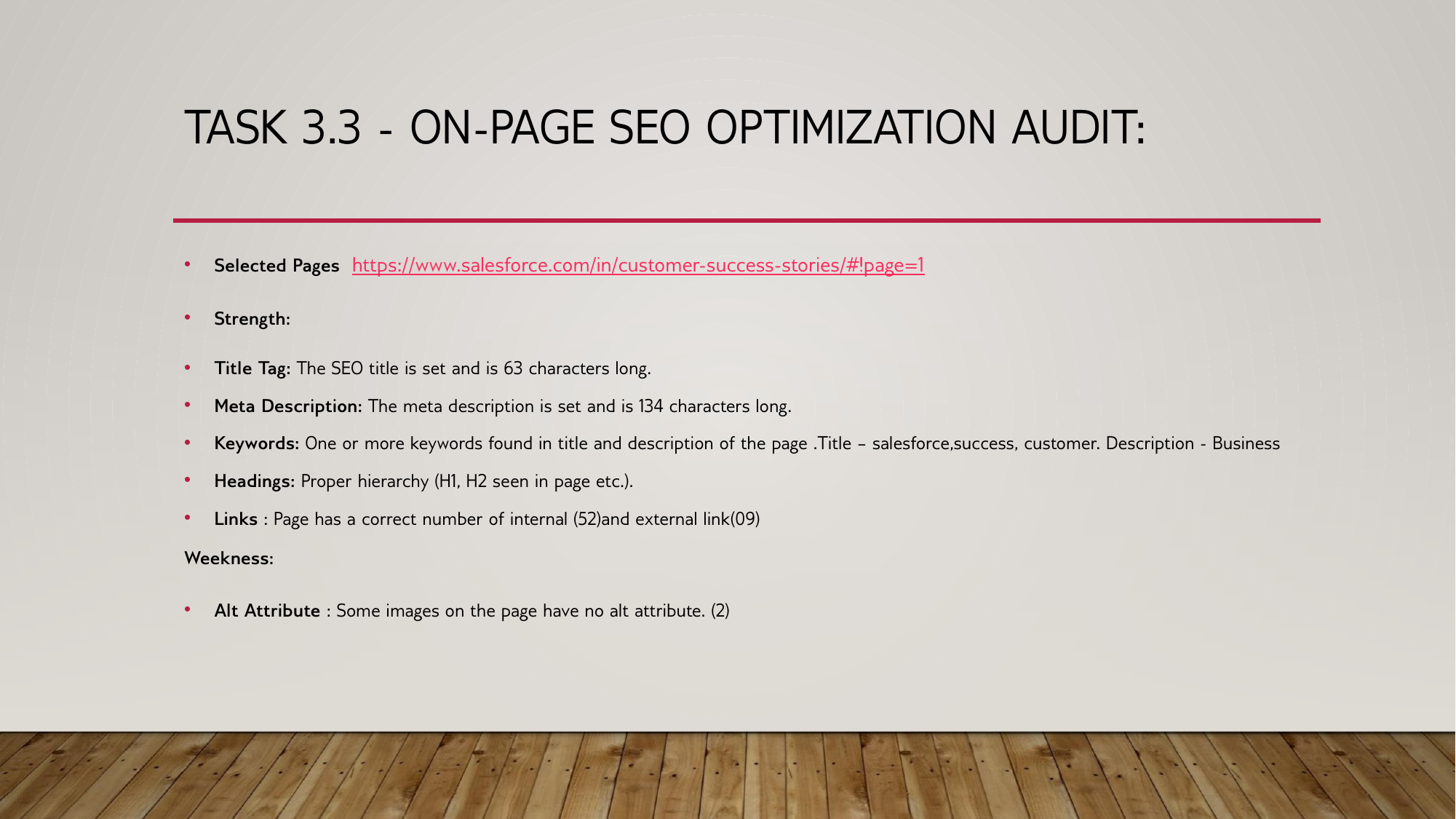

# TASK 3.3 - ON-PAGE SEO OPTIMIZATION AUDIT:
Selected Pages  https://www.salesforce.com/in/customer-success-stories/#!page=1
Strength:
Title Tag: The SEO title is set and is 63 characters long.
Meta Description: The meta description is set and is 134 characters long.
Keywords: One or more keywords found in title and description of the page .Title – salesforce,success, customer. Description - Business
Headings: Proper hierarchy (H1, H2 seen in page etc.).
Links : Page has a correct number of internal (52)and external link(09)
Weekness:
Alt Attribute : Some images on the page have no alt attribute. (2)